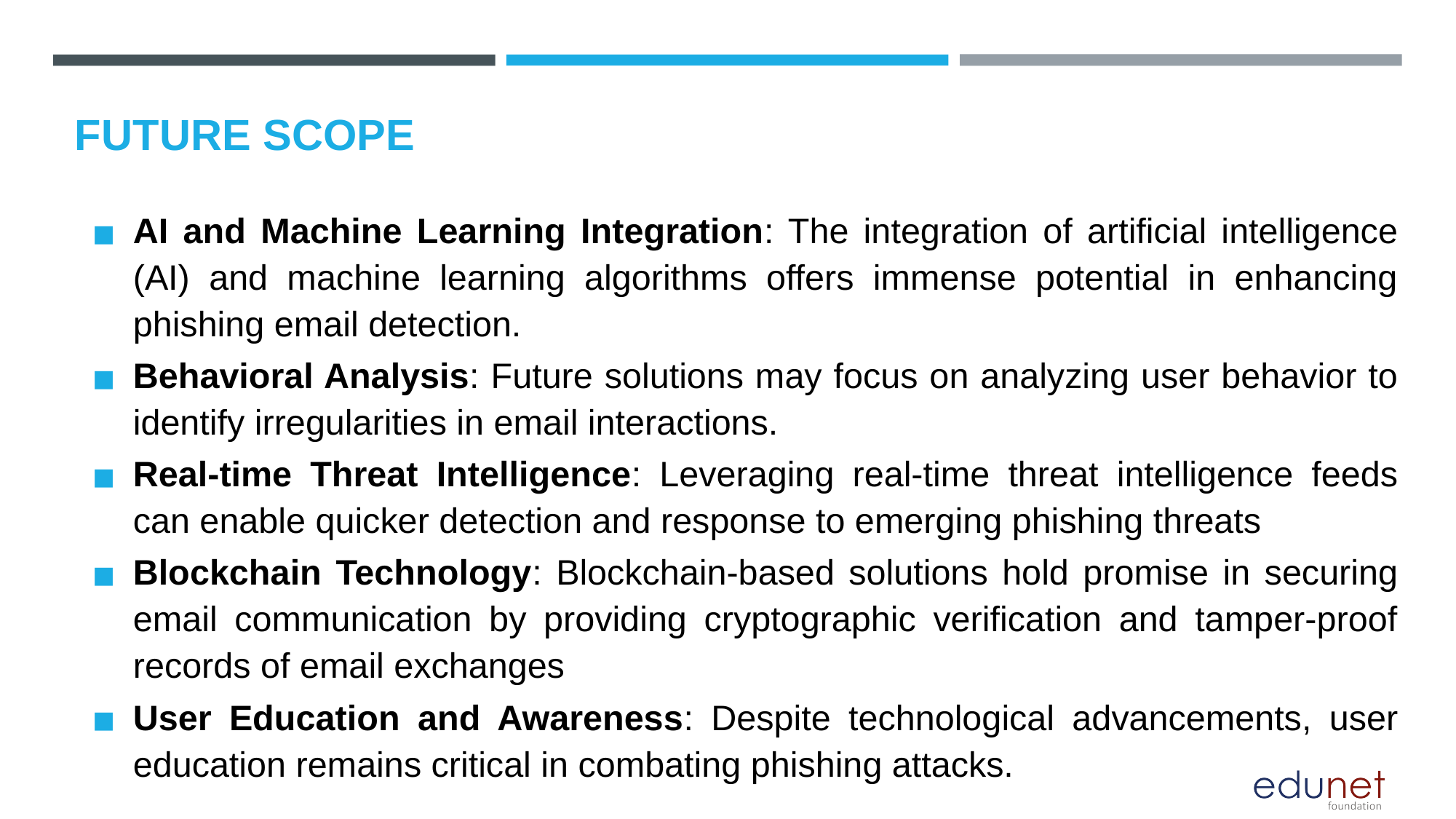

FUTURE SCOPE

AI and Machine Learning Integration: The integration of artificial intelligence (AI) and machine learning algorithms offers immense potential in enhancing phishing email detection.
Behavioral Analysis: Future solutions may focus on analyzing user behavior to identify irregularities in email interactions.
Real-time Threat Intelligence: Leveraging real-time threat intelligence feeds can enable quicker detection and response to emerging phishing threats
Blockchain Technology: Blockchain-based solutions hold promise in securing email communication by providing cryptographic verification and tamper-proof records of email exchanges
User Education and Awareness: Despite technological advancements, user education remains critical in combating phishing attacks.